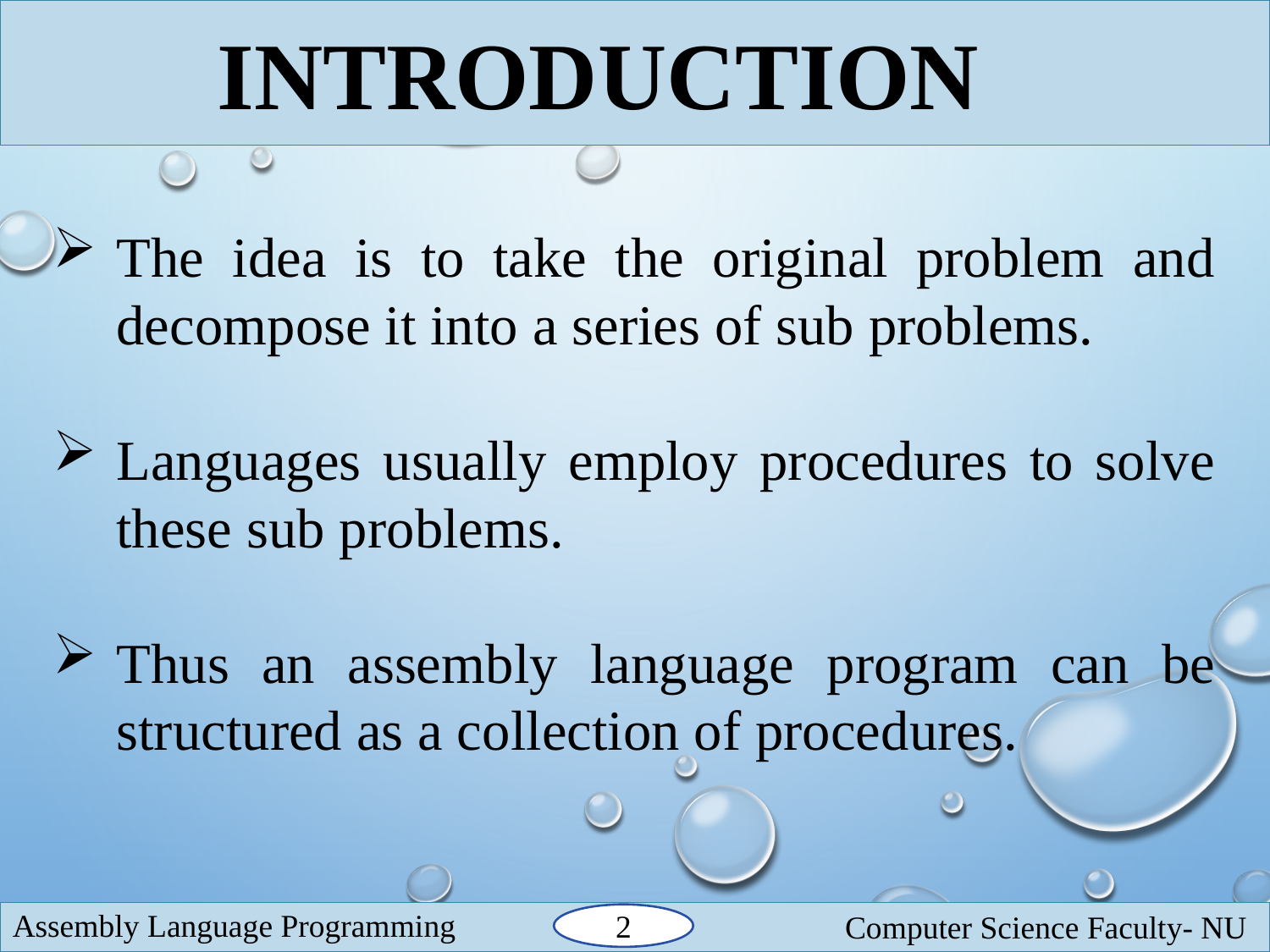

INTRODUCTION
The idea is to take the original problem and decompose it into a series of sub problems.

Languages usually employ procedures to solve these sub problems.

Thus an assembly language program can be structured as a collection of procedures.
Assembly Language Programming
Computer Science Faculty- NU

2